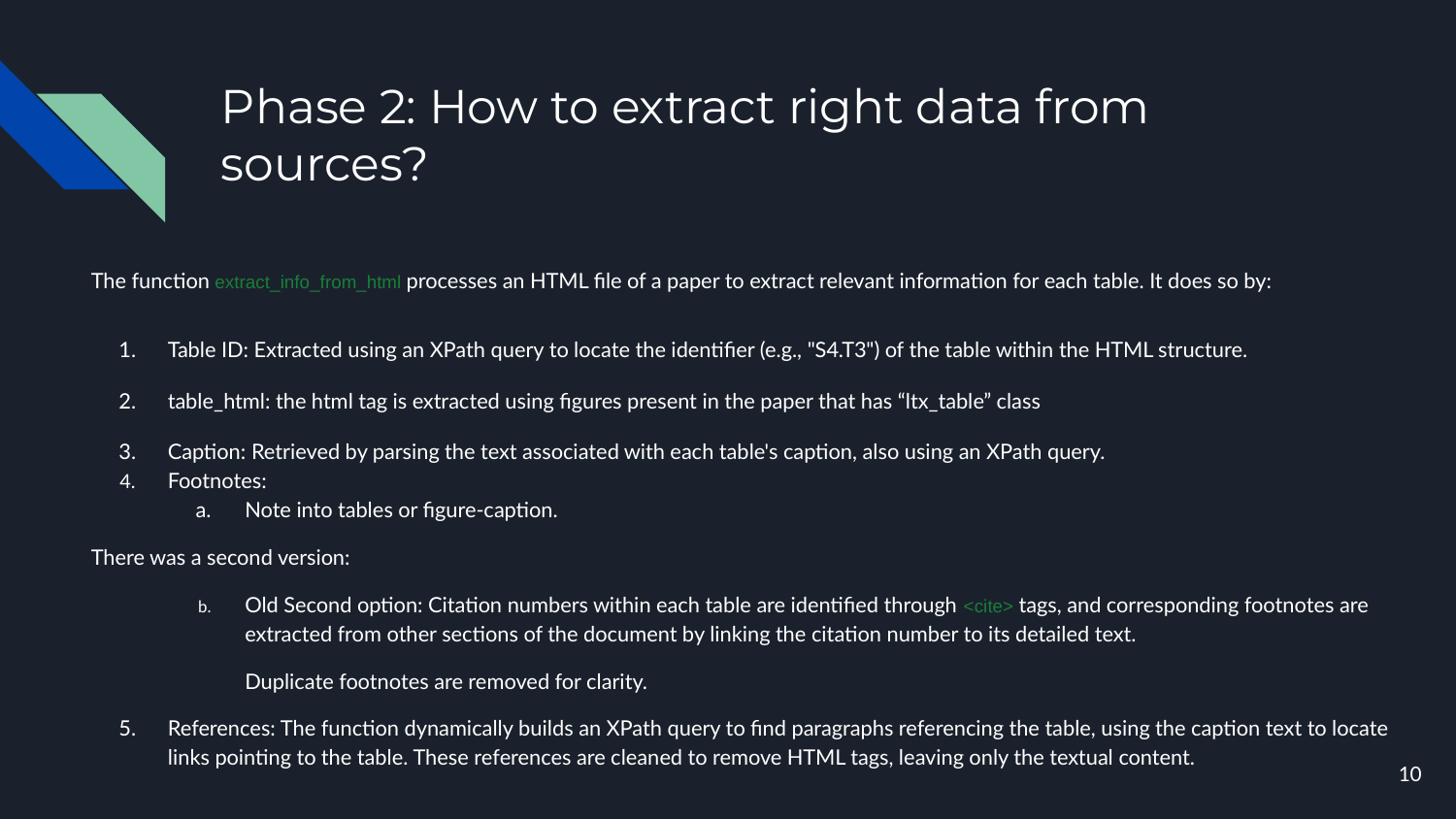

# Phase 2: How to extract right data from sources?
The function extract_info_from_html processes an HTML file of a paper to extract relevant information for each table. It does so by:
Table ID: Extracted using an XPath query to locate the identifier (e.g., "S4.T3") of the table within the HTML structure.
table_html: the html tag is extracted using figures present in the paper that has “ltx_table” class
Caption: Retrieved by parsing the text associated with each table's caption, also using an XPath query.
Footnotes:
Note into tables or figure-caption.
There was a second version:
Old Second option: Citation numbers within each table are identified through <cite> tags, and corresponding footnotes are extracted from other sections of the document by linking the citation number to its detailed text.
Duplicate footnotes are removed for clarity.
References: The function dynamically builds an XPath query to find paragraphs referencing the table, using the caption text to locate links pointing to the table. These references are cleaned to remove HTML tags, leaving only the textual content.

10